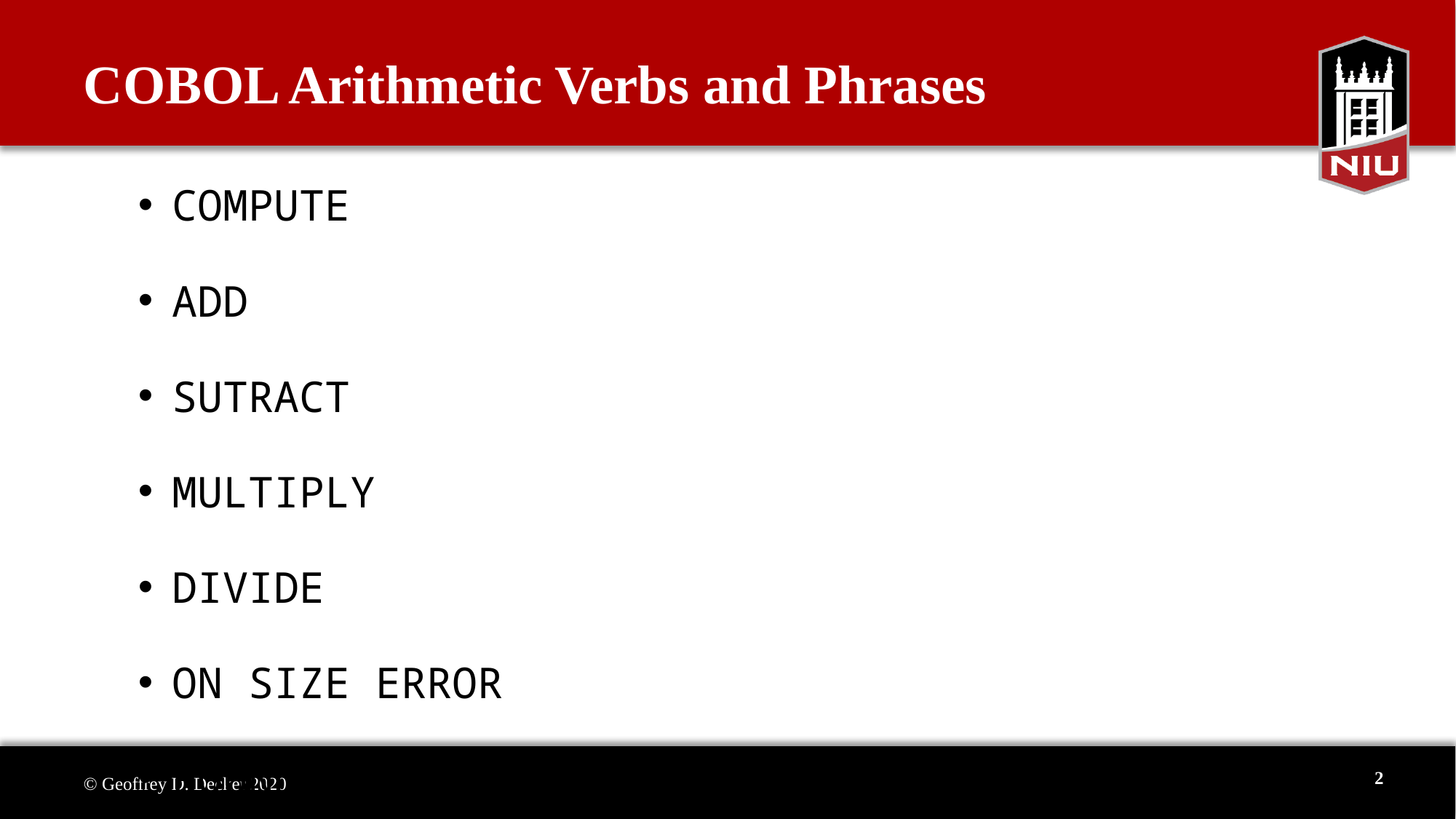

# COBOL Arithmetic Verbs and Phrases

COMPUTE

ADD

SUTRACT

MULTIPLY

DIVIDE

ON SIZE ERROR

ROUNDED

2
© Geoffrey D. Decker 2020